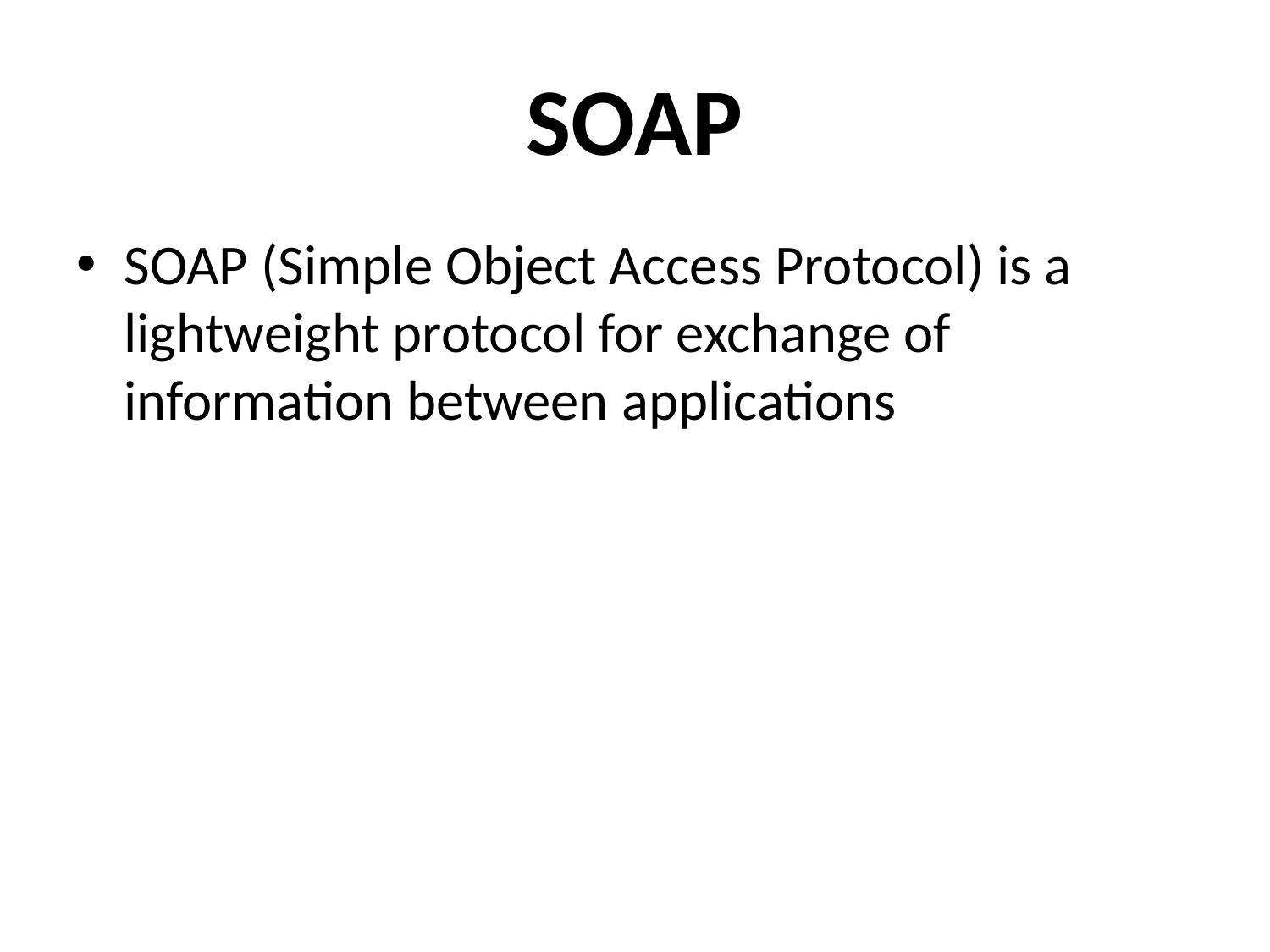

# SOAP
SOAP (Simple Object Access Protocol) is a lightweight protocol for exchange of information between applications